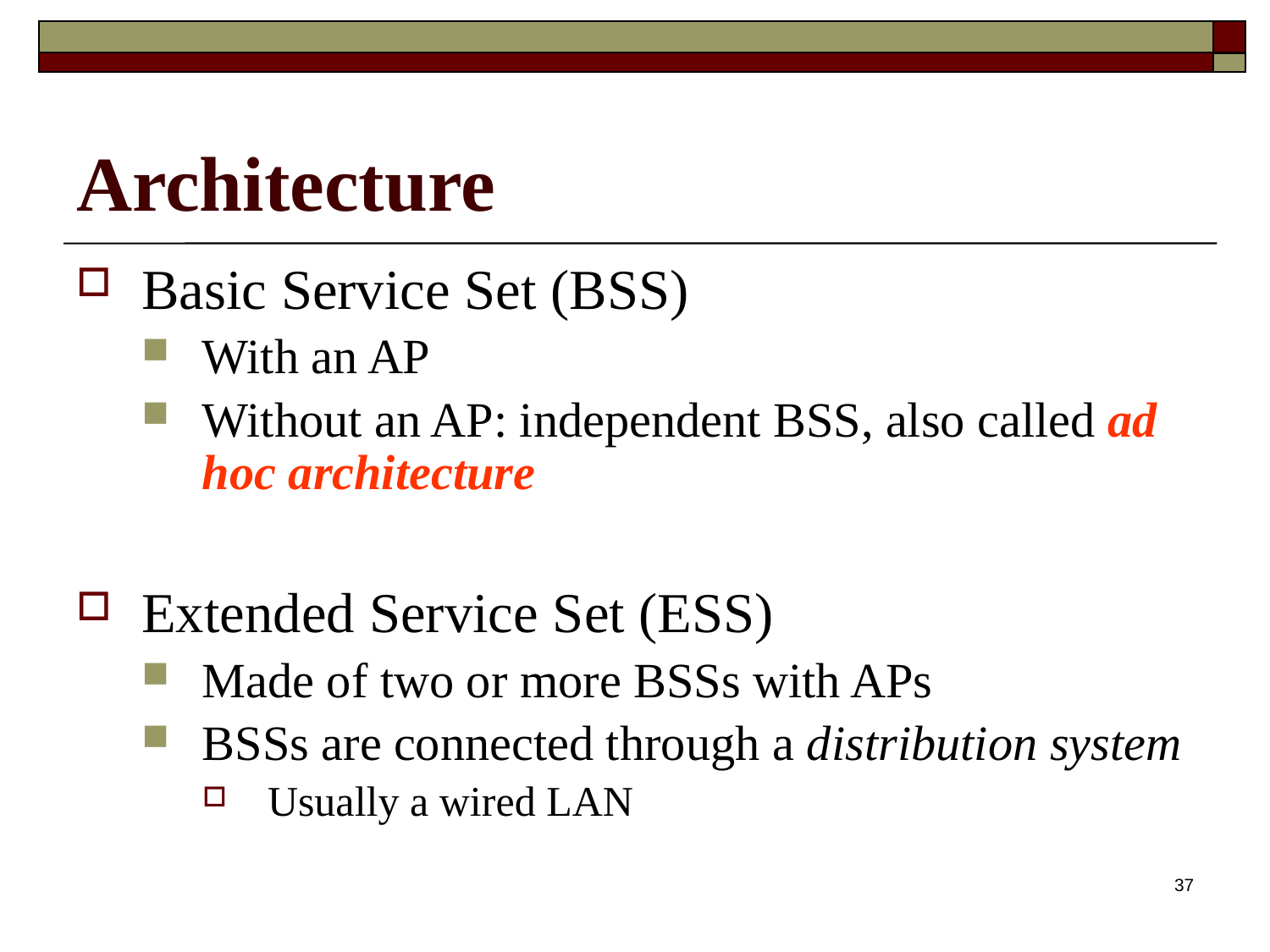

# Architecture
Basic Service Set (BSS)
With an AP
Without an AP: independent BSS, also called ad hoc architecture

Extended Service Set (ESS)
Made of two or more BSSs with APs
BSSs are connected through a distribution system
Usually a wired LAN
37